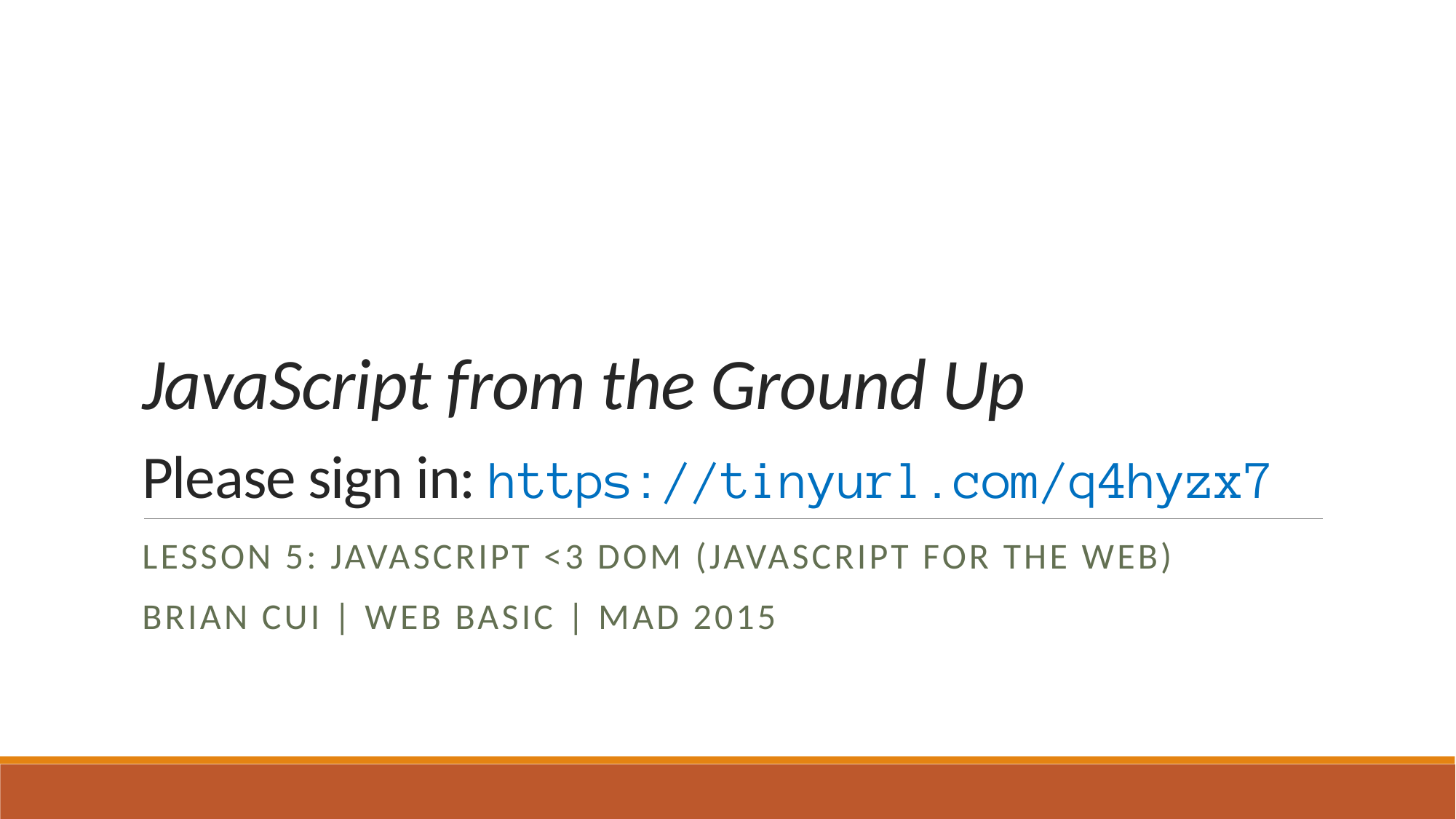

# JavaScript from the Ground Up Please sign in: https://tinyurl.com/q4hyzx7
Lesson 5: Javascript <3 DOM (Javascript for the web)
Brian Cui | Web Basic | MAD 2015